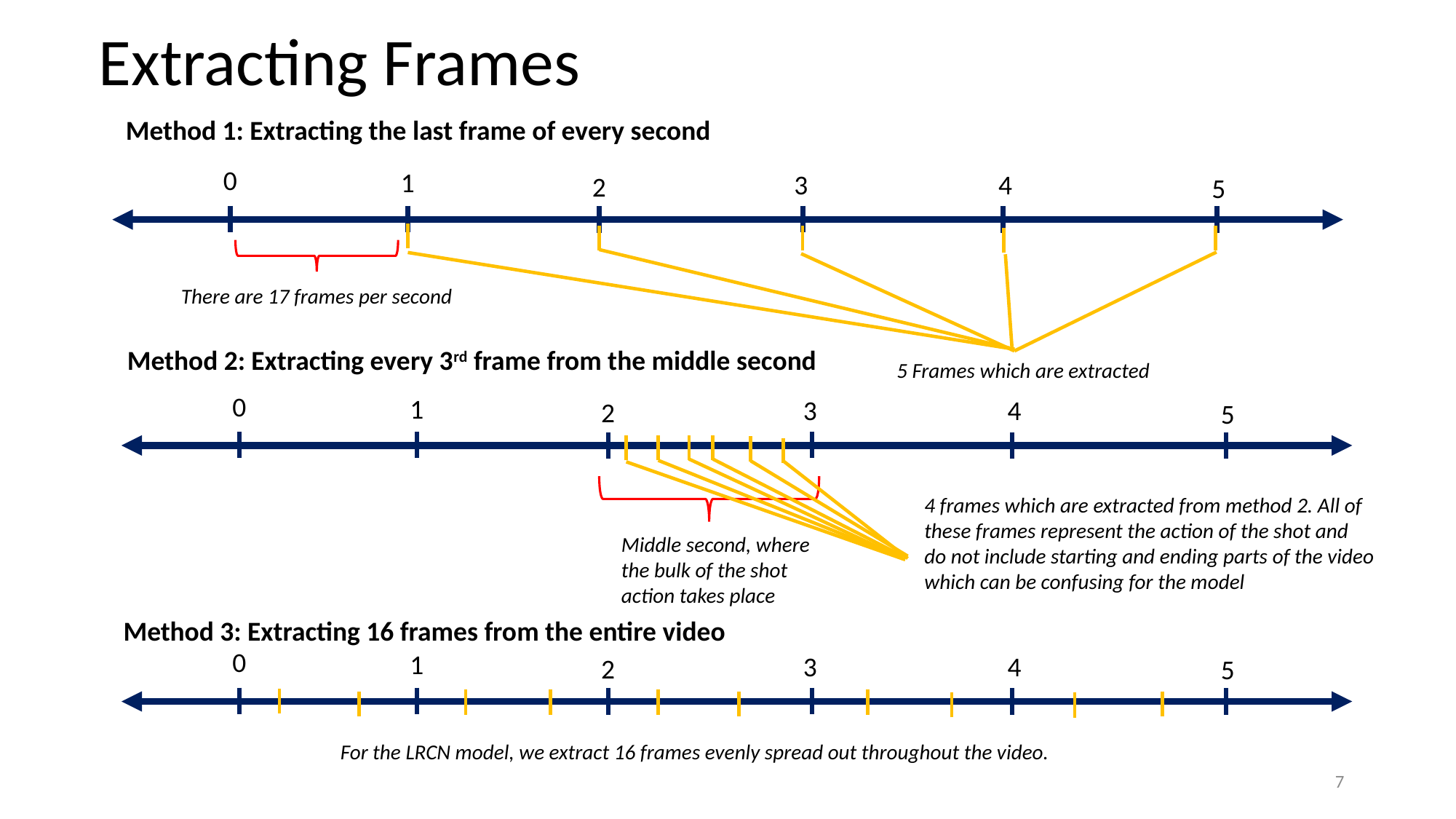

# Extracting Frames
Method 1: Extracting the last frame of every second
0
1
3
4
2
5

There are 17 frames per second
Method 2: Extracting every 3rd frame from the middle second
5 Frames which are extracted
0
1
3
4
2
5

4 frames which are extracted from method 2. All of these frames represent the action of the shot and do not include starting and ending parts of the video which can be confusing for the model
Middle second, where the bulk of the shot action takes place
Method 3: Extracting 16 frames from the entire video
0
1
3
4
2
5
For the LRCN model, we extract 16 frames evenly spread out throughout the video.
7